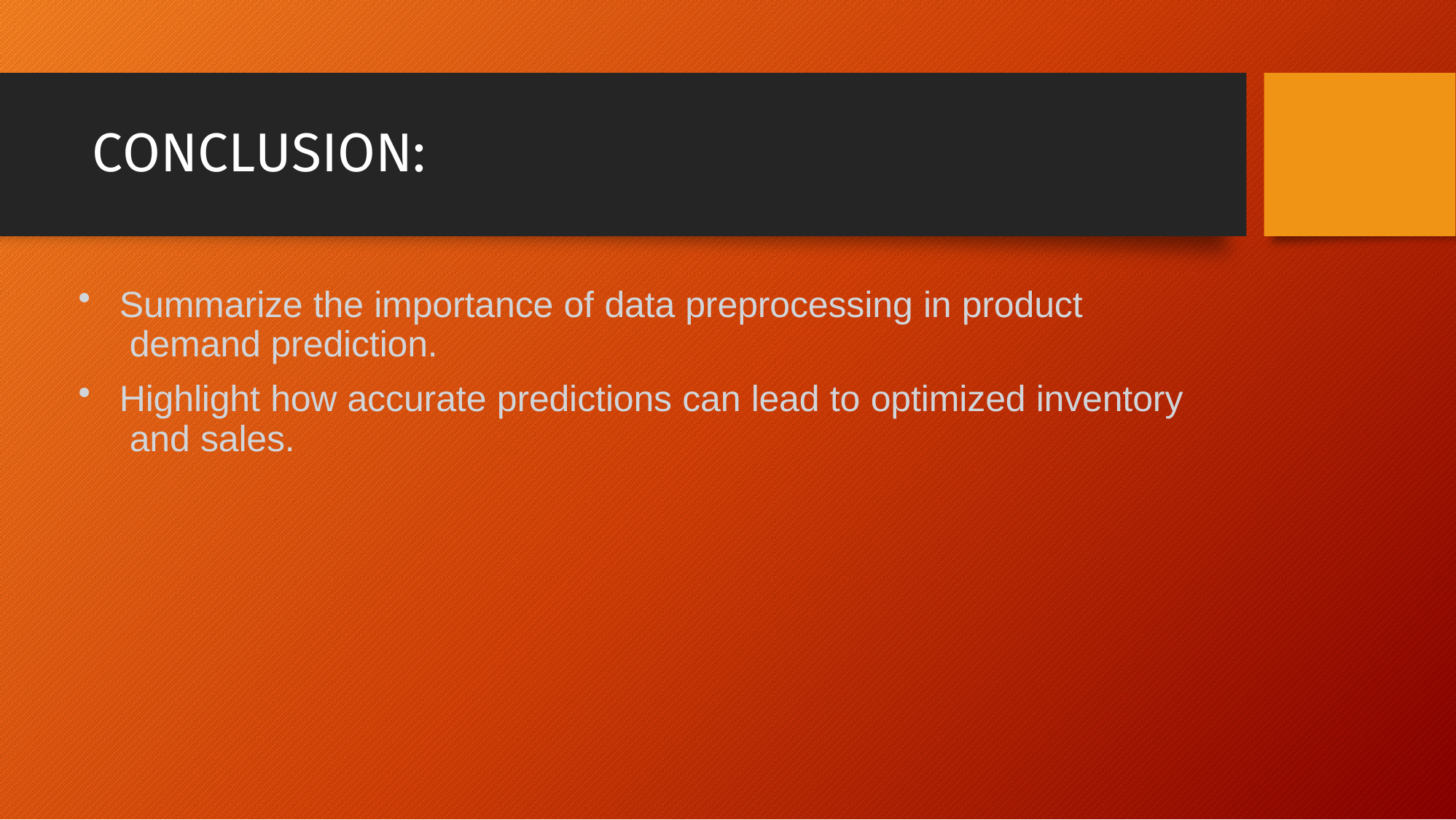

# CONCLUSION:
Summarize the importance of data preprocessing in product  demand prediction.
Highlight how accurate predictions can lead to optimized inventory  and sales.